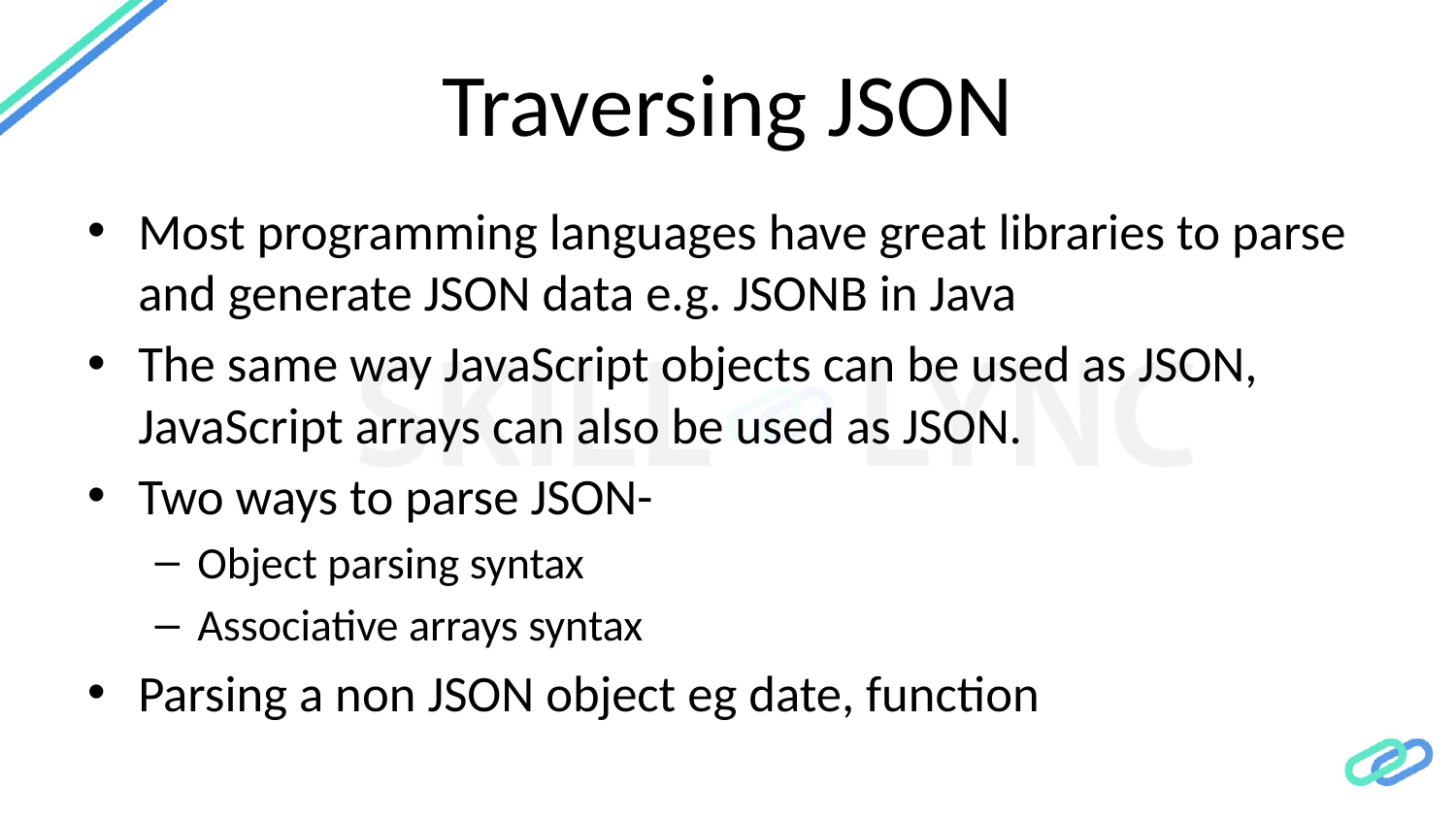

# Traversing JSON
Most programming languages have great libraries to parse and generate JSON data e.g. JSONB in Java
The same way JavaScript objects can be used as JSON, JavaScript arrays can also be used as JSON.
Two ways to parse JSON-
Object parsing syntax
Associative arrays syntax
Parsing a non JSON object eg date, function